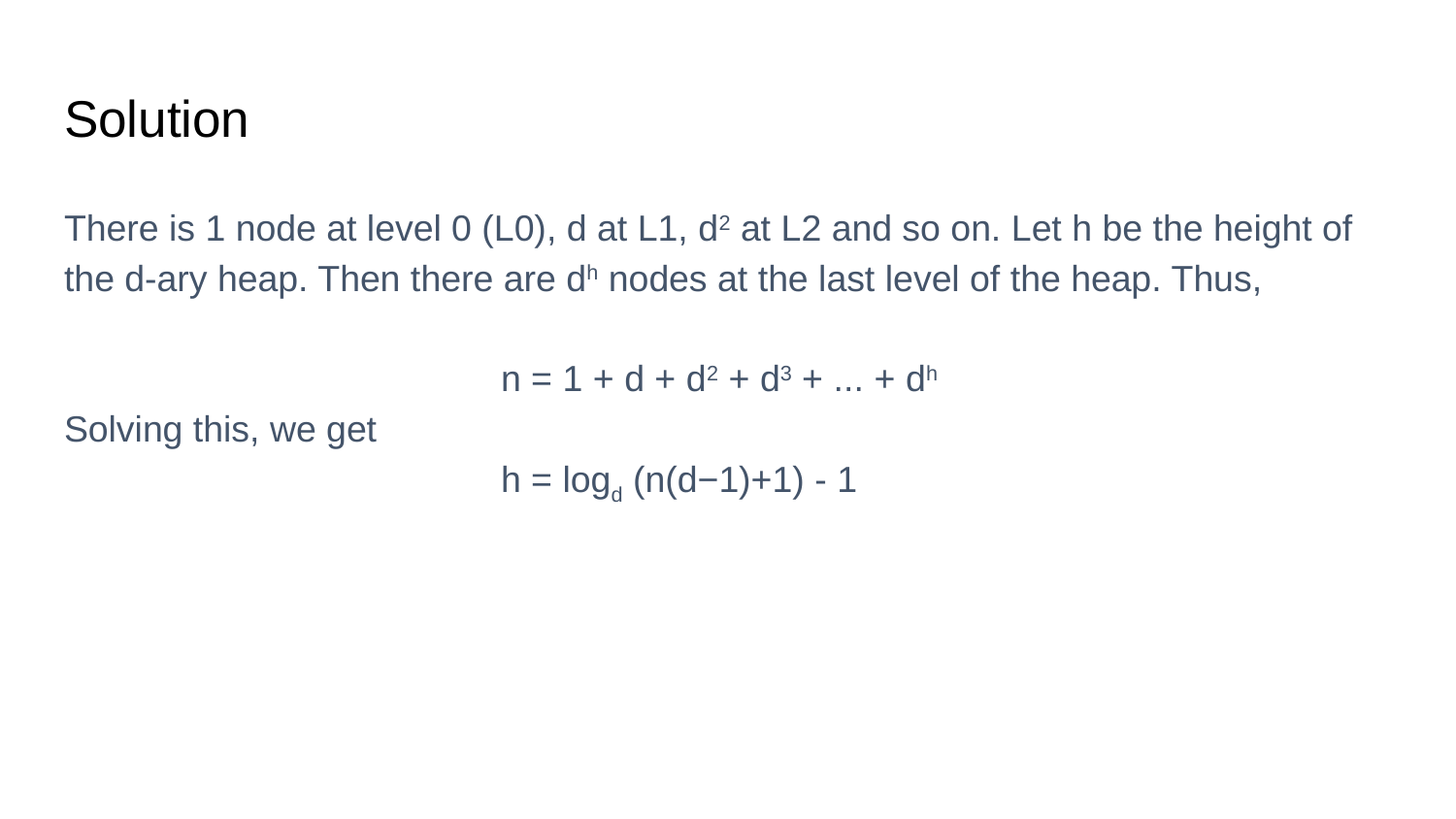

# Solution
There is 1 node at level 0 (L0), d at L1, d2 at L2 and so on. Let h be the height of the d-ary heap. Then there are dh nodes at the last level of the heap. Thus,

			n = 1 + d + d2 + d3 + ... + dh
Solving this, we get
			h = logd (n(d−1)+1) - 1